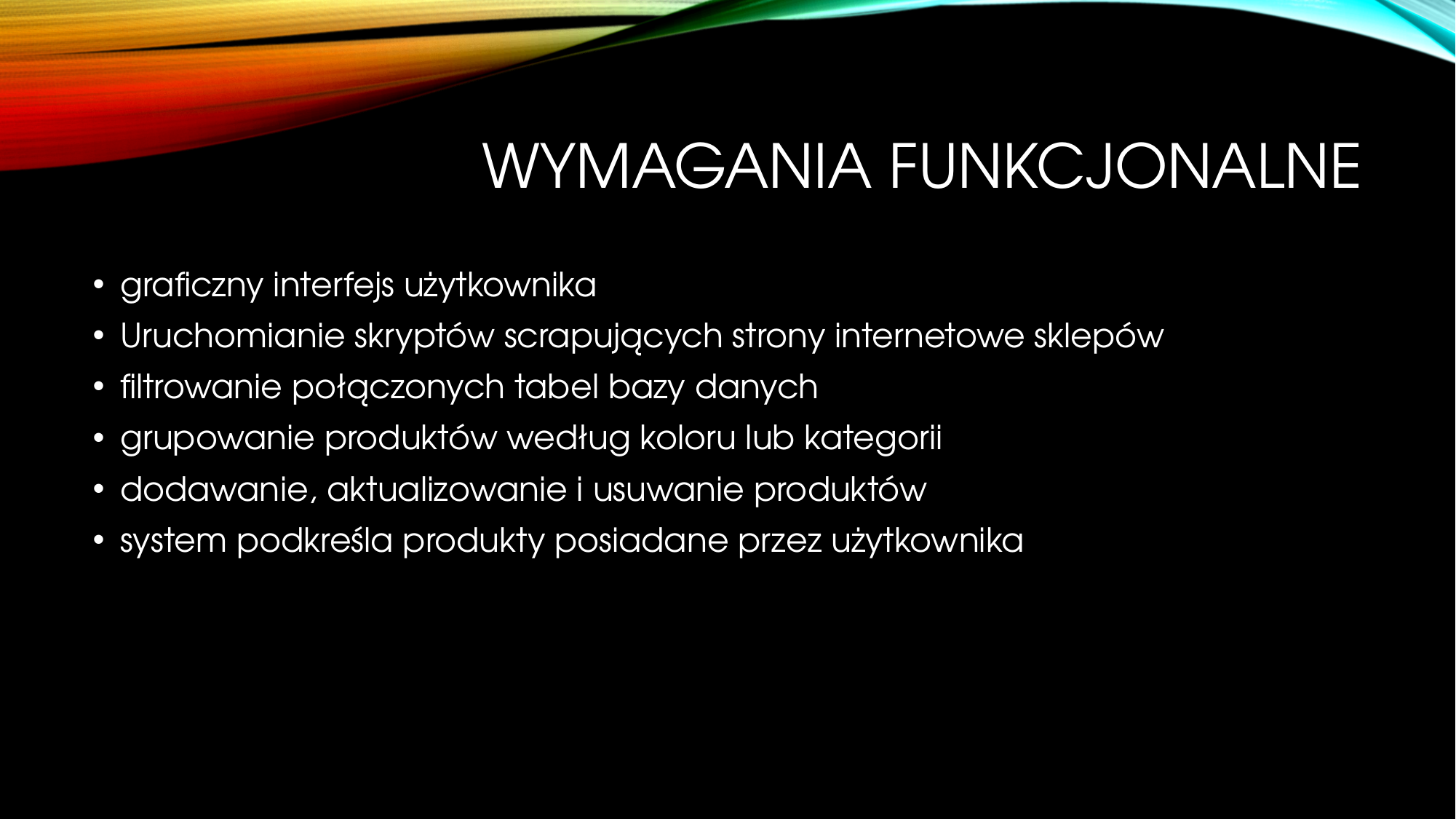

# Wymagania funkcjonalne
graficzny interfejs użytkownika
Uruchomianie skryptów scrapujących strony internetowe sklepów
filtrowanie połączonych tabel bazy danych
grupowanie produktów według koloru lub kategorii
dodawanie, aktualizowanie i usuwanie produktów
system podkreśla produkty posiadane przez użytkownika